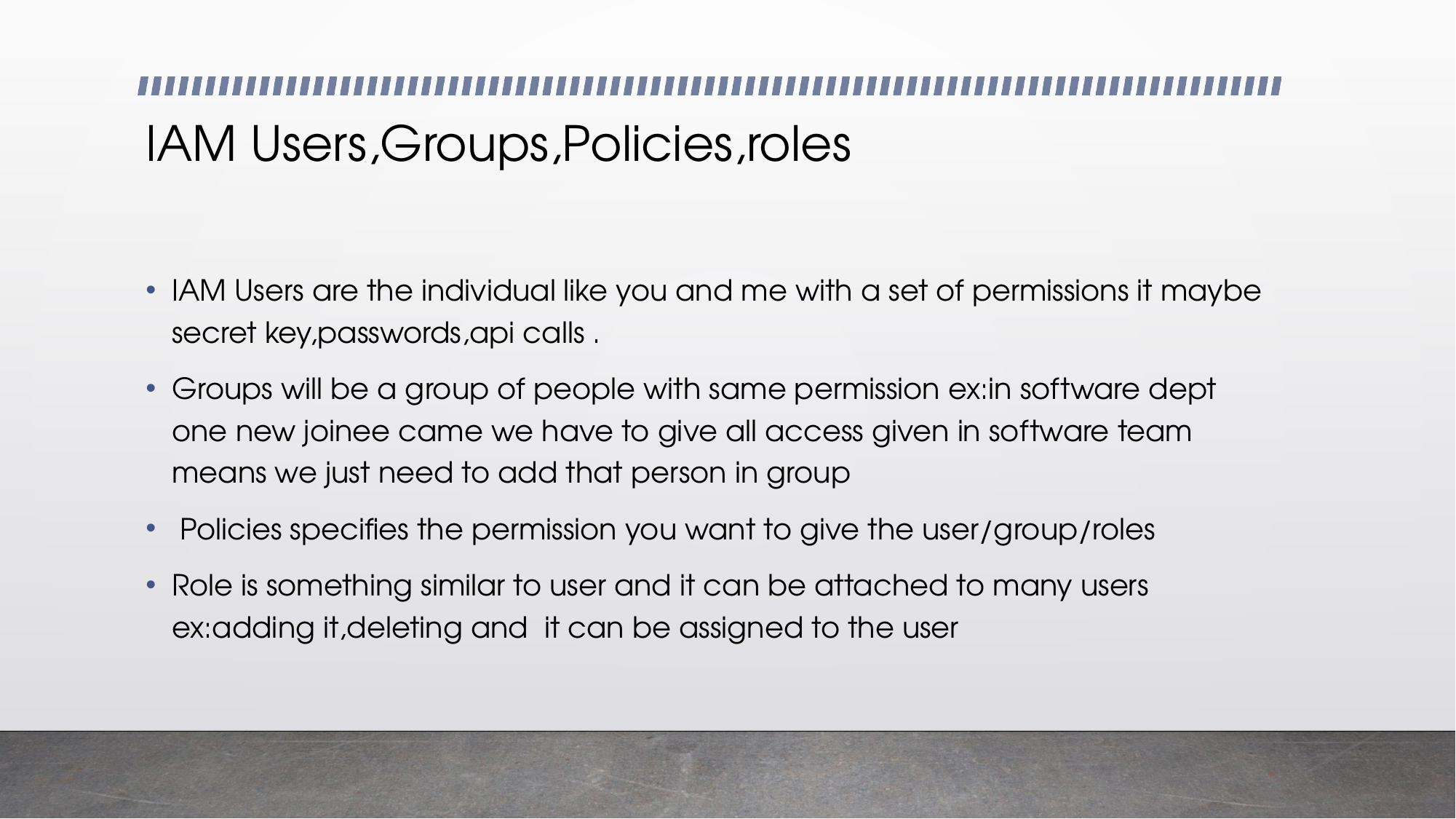

# IAM Users,Groups,Policies,roles
IAM Users are the individual like you and me with a set of permissions it maybe secret key,passwords,api calls .
Groups will be a group of people with same permission ex:in software dept one new joinee came we have to give all access given in software team means we just need to add that person in group
 Policies specifies the permission you want to give the user/group/roles
Role is something similar to user and it can be attached to many users ex:adding it,deleting and  it can be assigned to the user